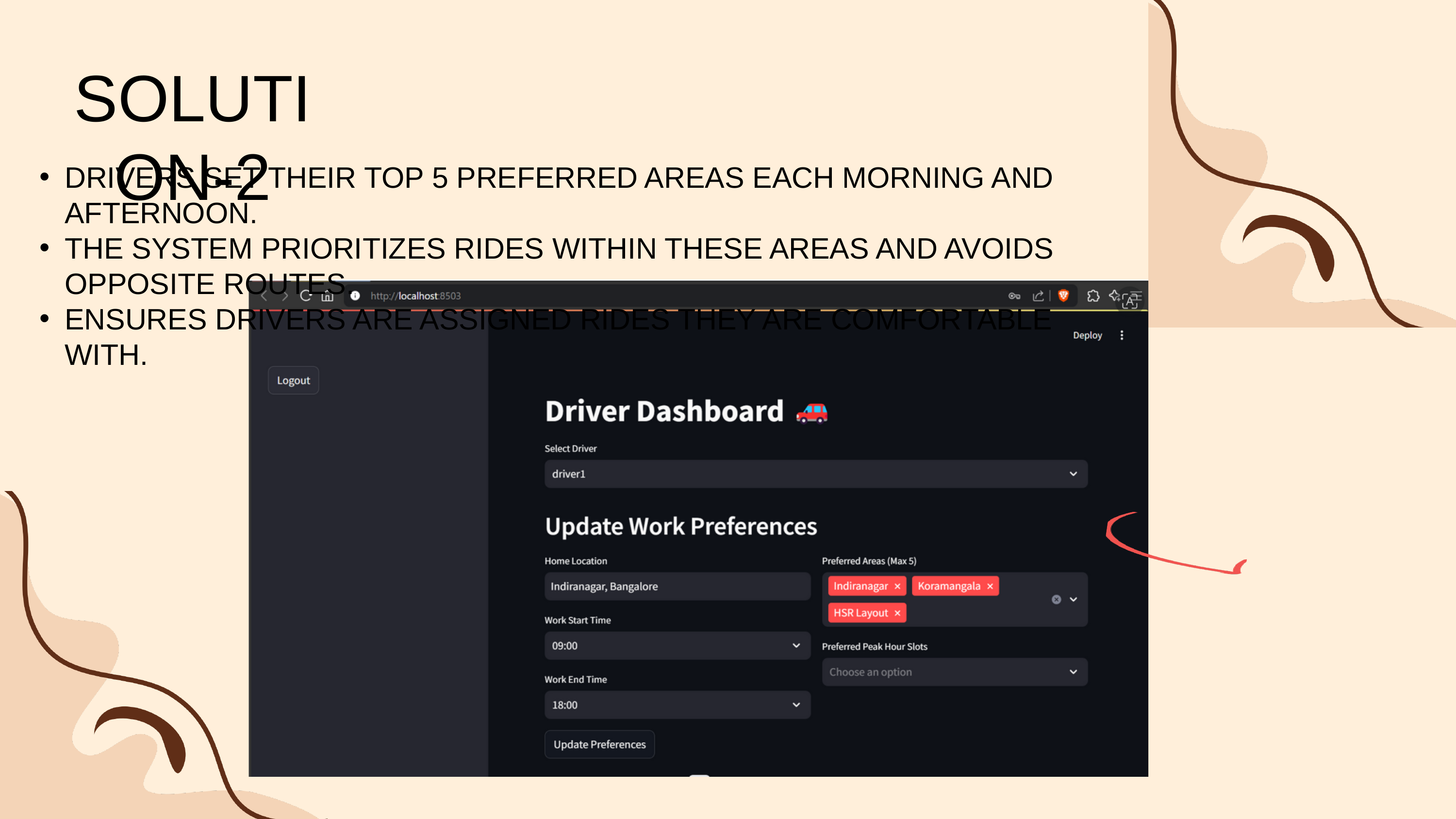

SOLUTION-2
DRIVERS SET THEIR TOP 5 PREFERRED AREAS EACH MORNING AND AFTERNOON.
THE SYSTEM PRIORITIZES RIDES WITHIN THESE AREAS AND AVOIDS OPPOSITE ROUTES.
ENSURES DRIVERS ARE ASSIGNED RIDES THEY ARE COMFORTABLE WITH.